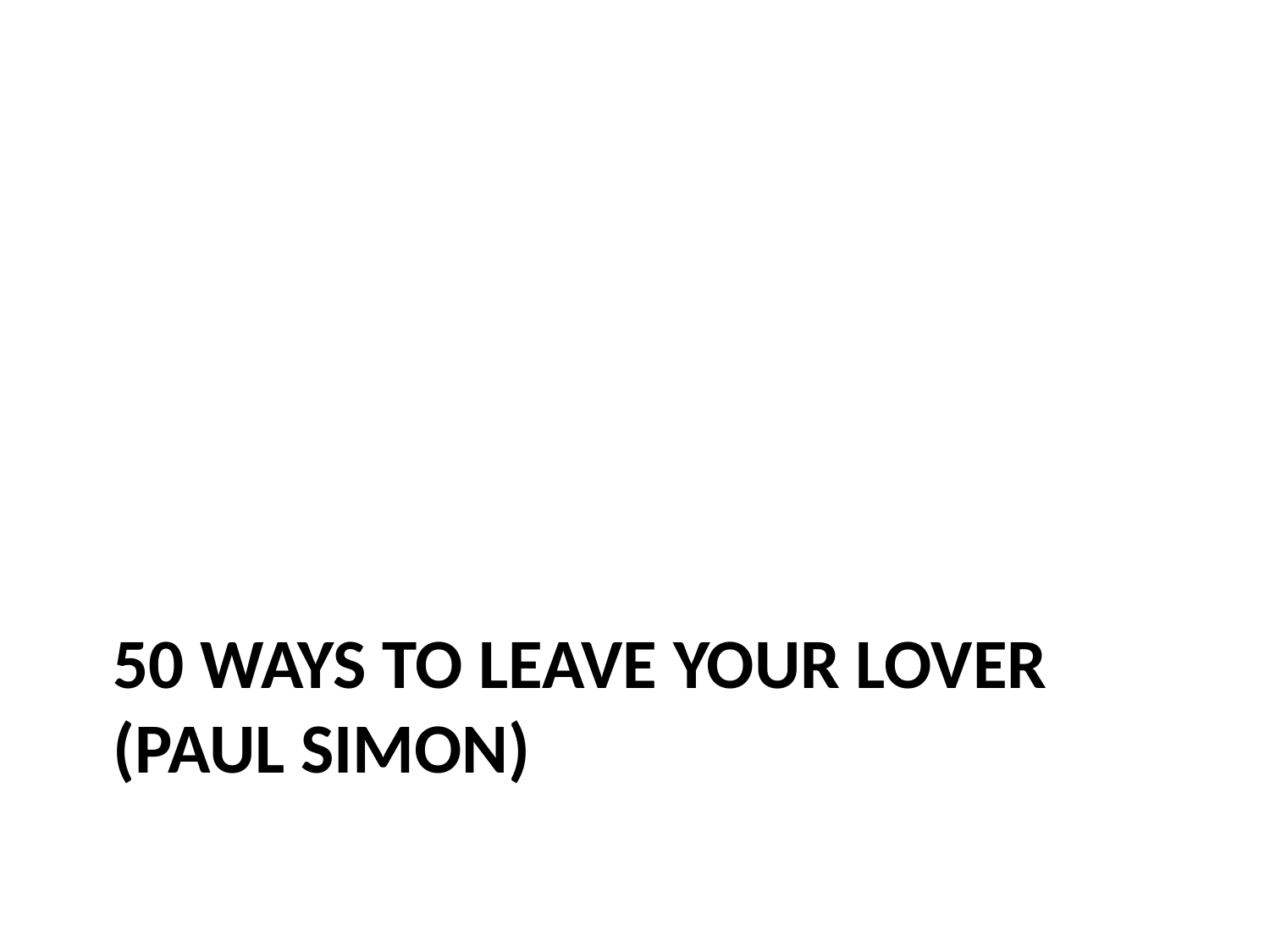

# 50 ways to leave your lover (Paul Simon)